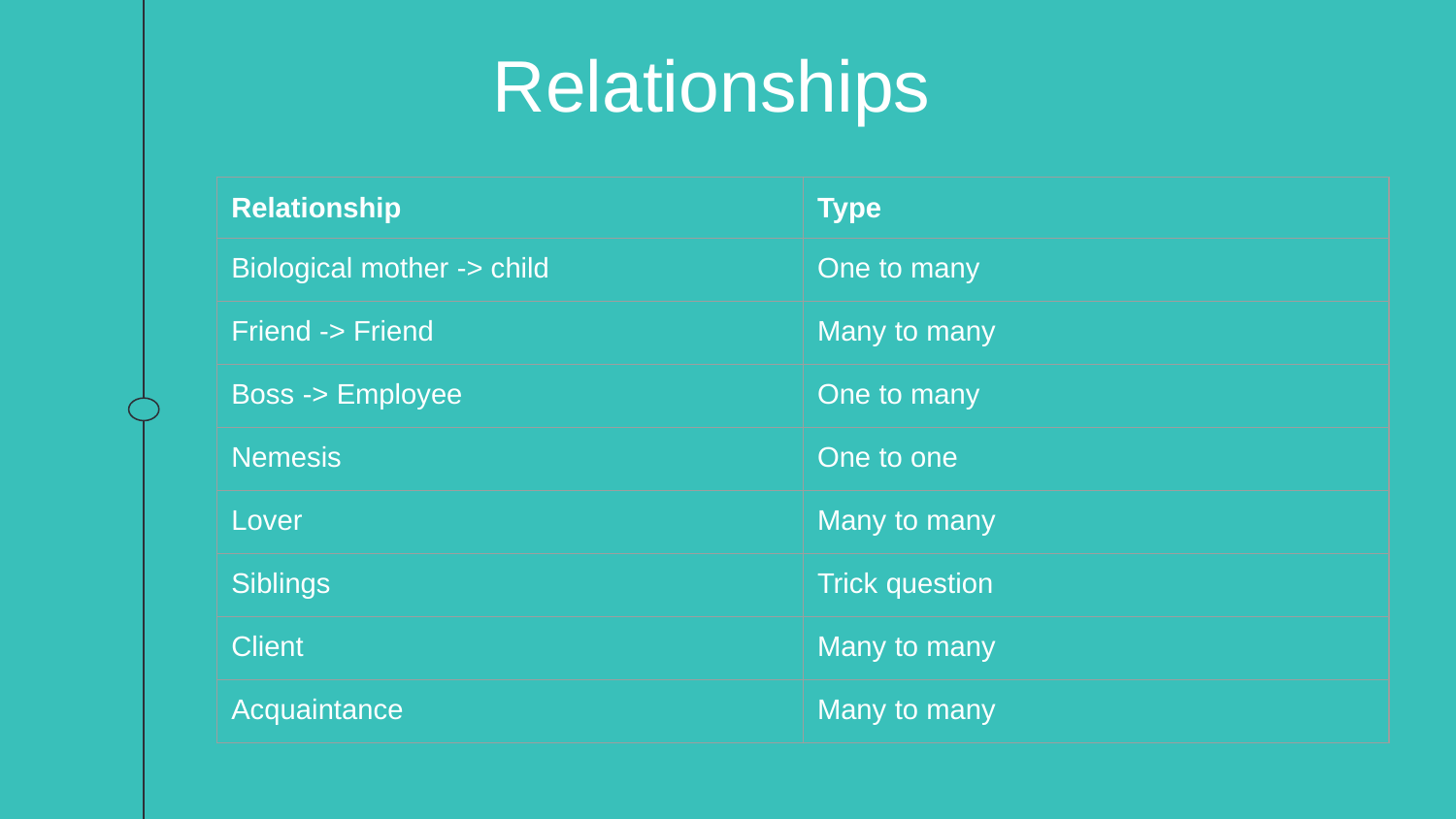

Relationships
| Relationship | Type |
| --- | --- |
| Biological mother -> child | One to many |
| Friend -> Friend | Many to many |
| Boss -> Employee | One to many |
| Nemesis | One to one |
| Lover | Many to many |
| Siblings | Trick question |
| Client | Many to many |
| Acquaintance | Many to many |